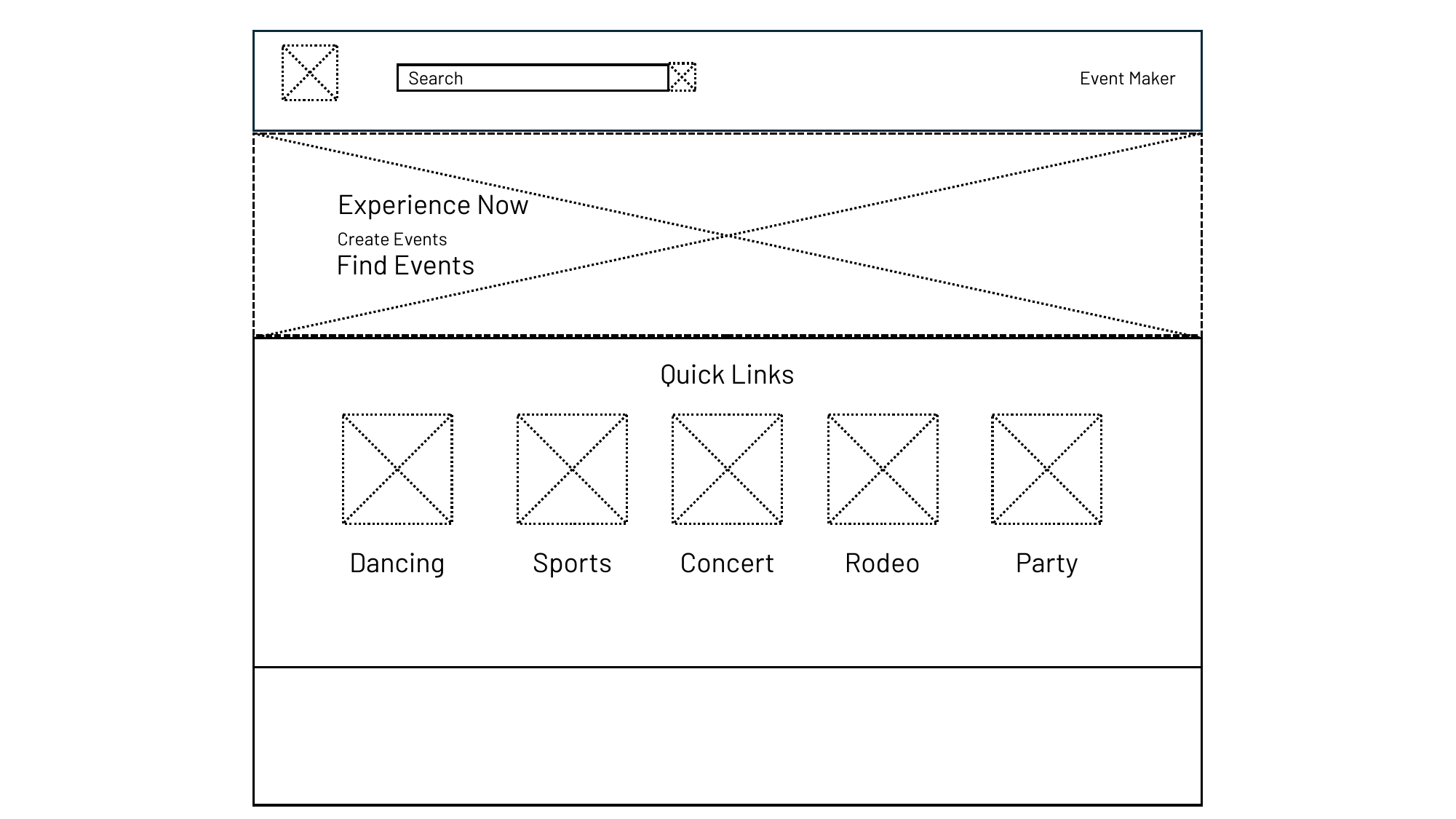

Search
Event Maker

Experience Now
Create Events
Find Events

Quick Links

Dancing
Sports
Concert
Rodeo
Party